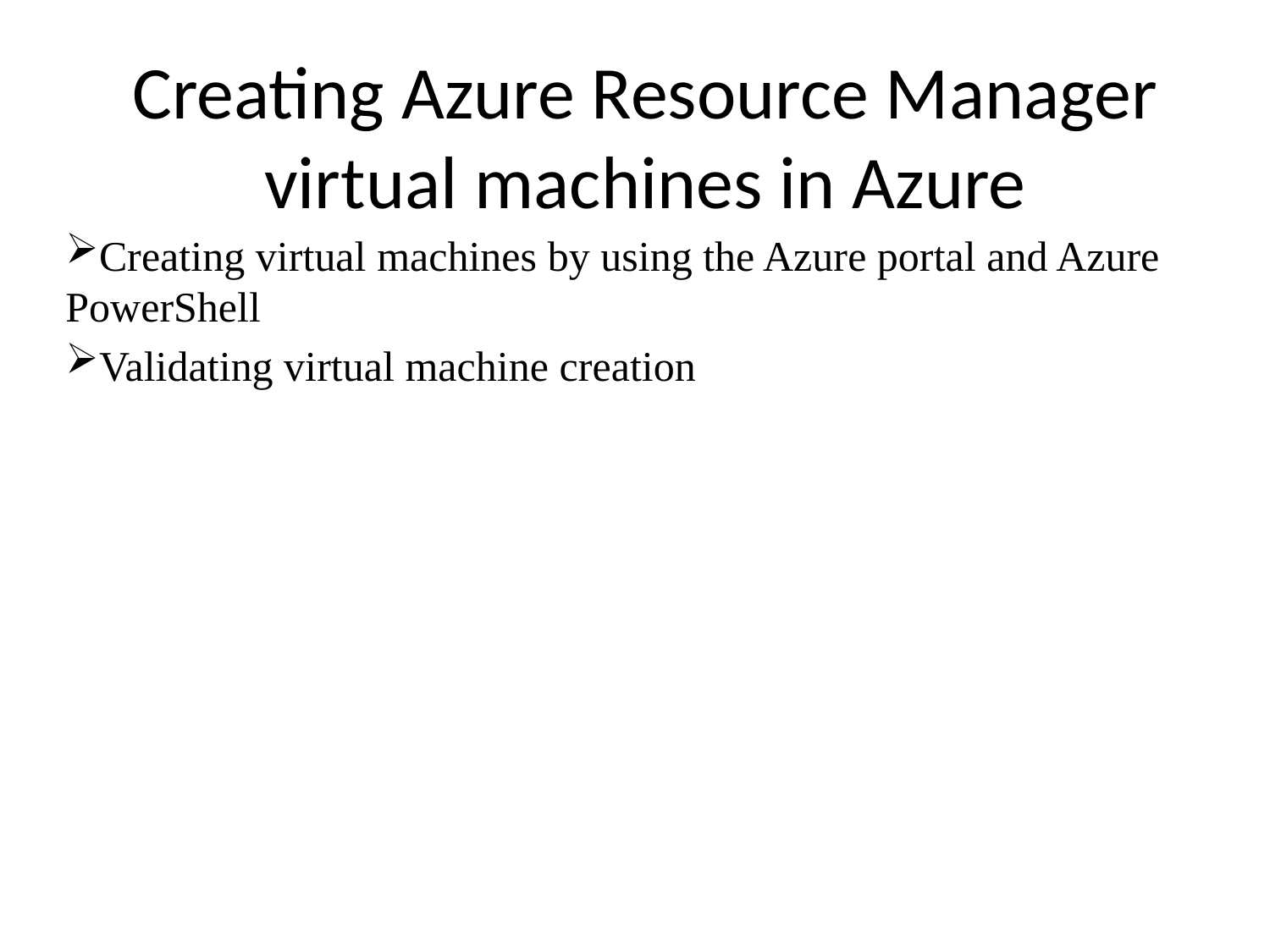

# Creating Azure Resource Manager virtual machines in Azure
Creating virtual machines by using the Azure portal and Azure PowerShell
Validating virtual machine creation